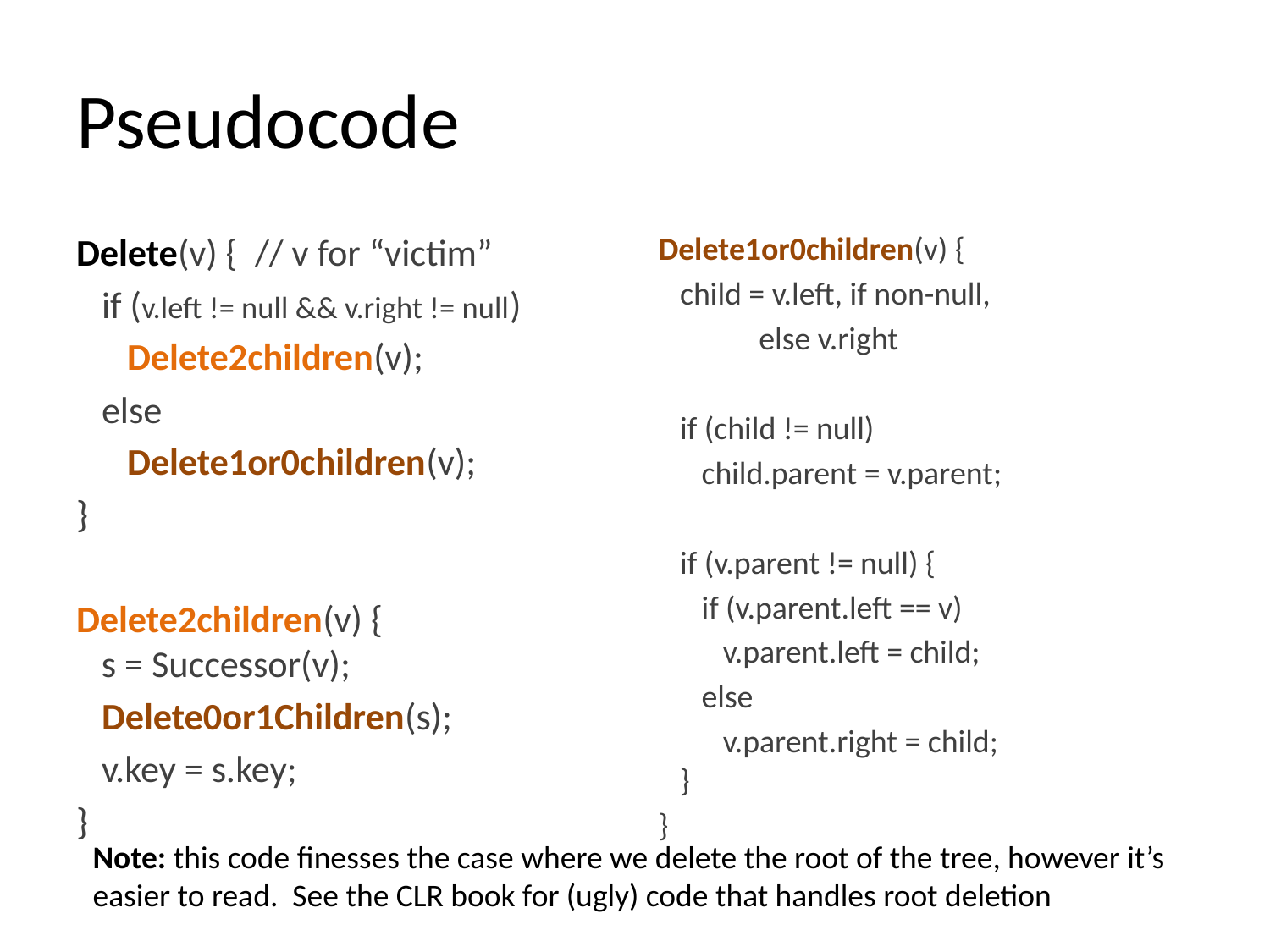

# Pseudocode
Delete(v) {  // v for “victim”
   if (v.left != null && v.right != null)
      Delete2children(v);
   else
      Delete1or0children(v);
}

Delete2children(v) {
   s = Successor(v);
   Delete0or1Children(s);
   v.key = s.key;
}
Delete1or0children(v) {
   child = v.left, if non-null,
              else v.right

   if (child != null)
      child.parent = v.parent;

   if (v.parent != null) {
      if (v.parent.left == v)
         v.parent.left = child;
      else
         v.parent.right = child;
   }
}
Note: this code finesses the case where we delete the root of the tree, however it’s
easier to read.  See the CLR book for (ugly) code that handles root deletion